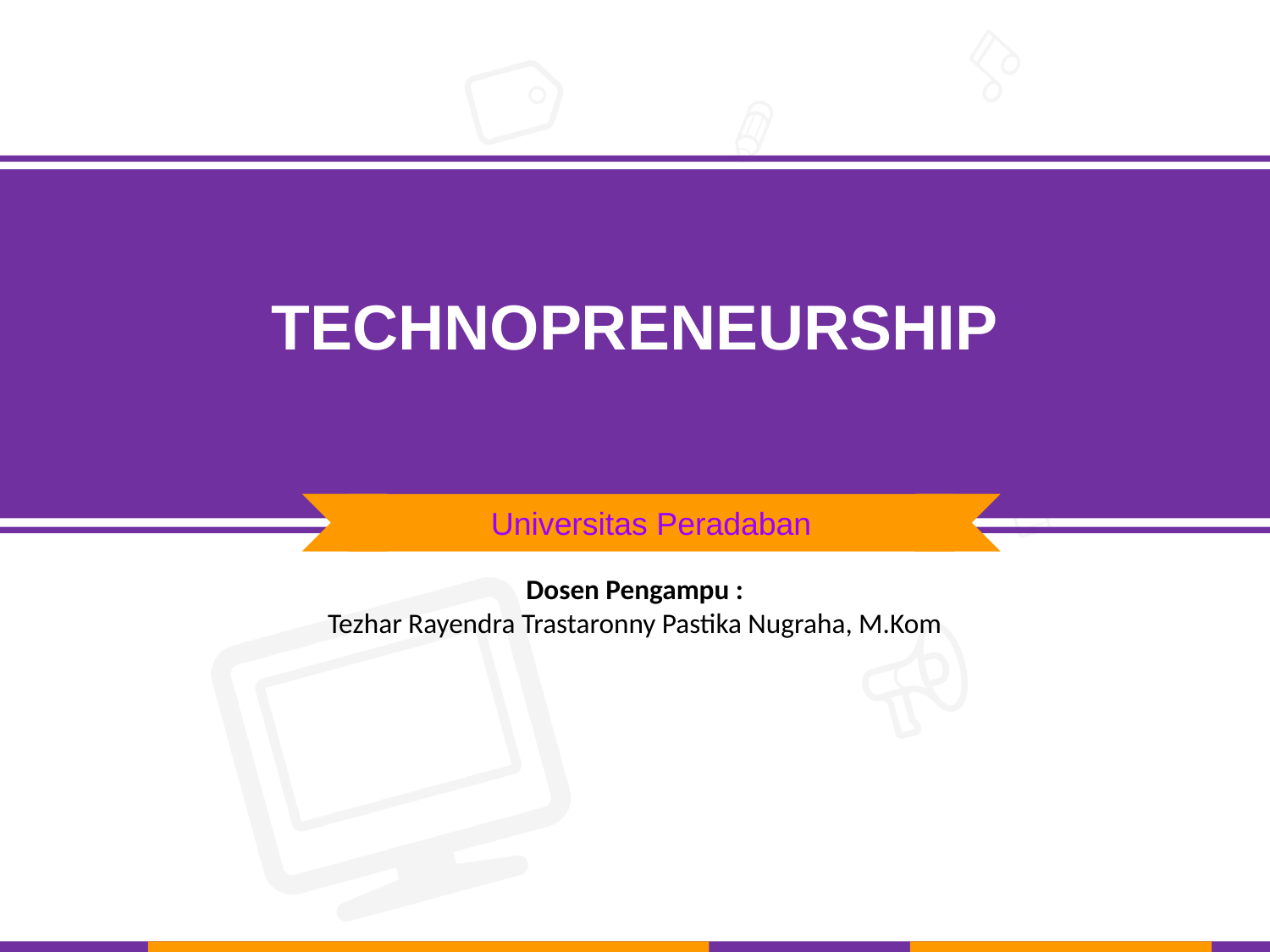

TECHNOPRENEURSHIP

Universitas Peradaban

Dosen Pengampu :
Tezhar Rayendra Trastaronny Pastika Nugraha, M.Kom